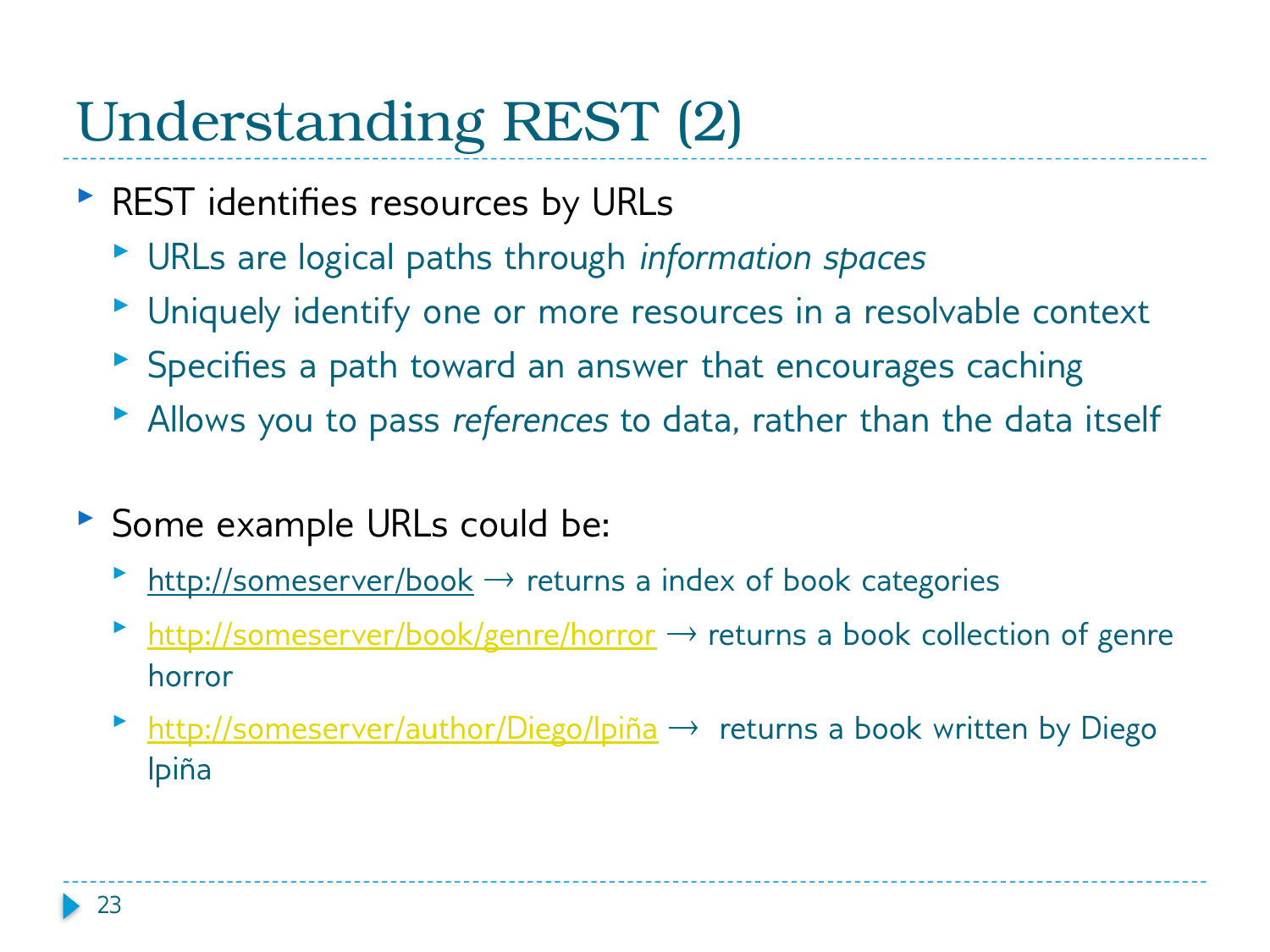

# Understanding REST (2)
REST identifies resources by URLs
URLs are logical paths through information spaces
Uniquely identify one or more resources in a resolvable context
Specifies a path toward an answer that encourages caching
Allows you to pass references to data, rather than the data itself

Some example URLs could be:
http://someserver/book → returns a index of book categories
http://someserver/book/genre/horror → returns a book collection of genre horror
http://someserver/author/Diego/Ipiña →  returns a book written by Diego Ipiña
23